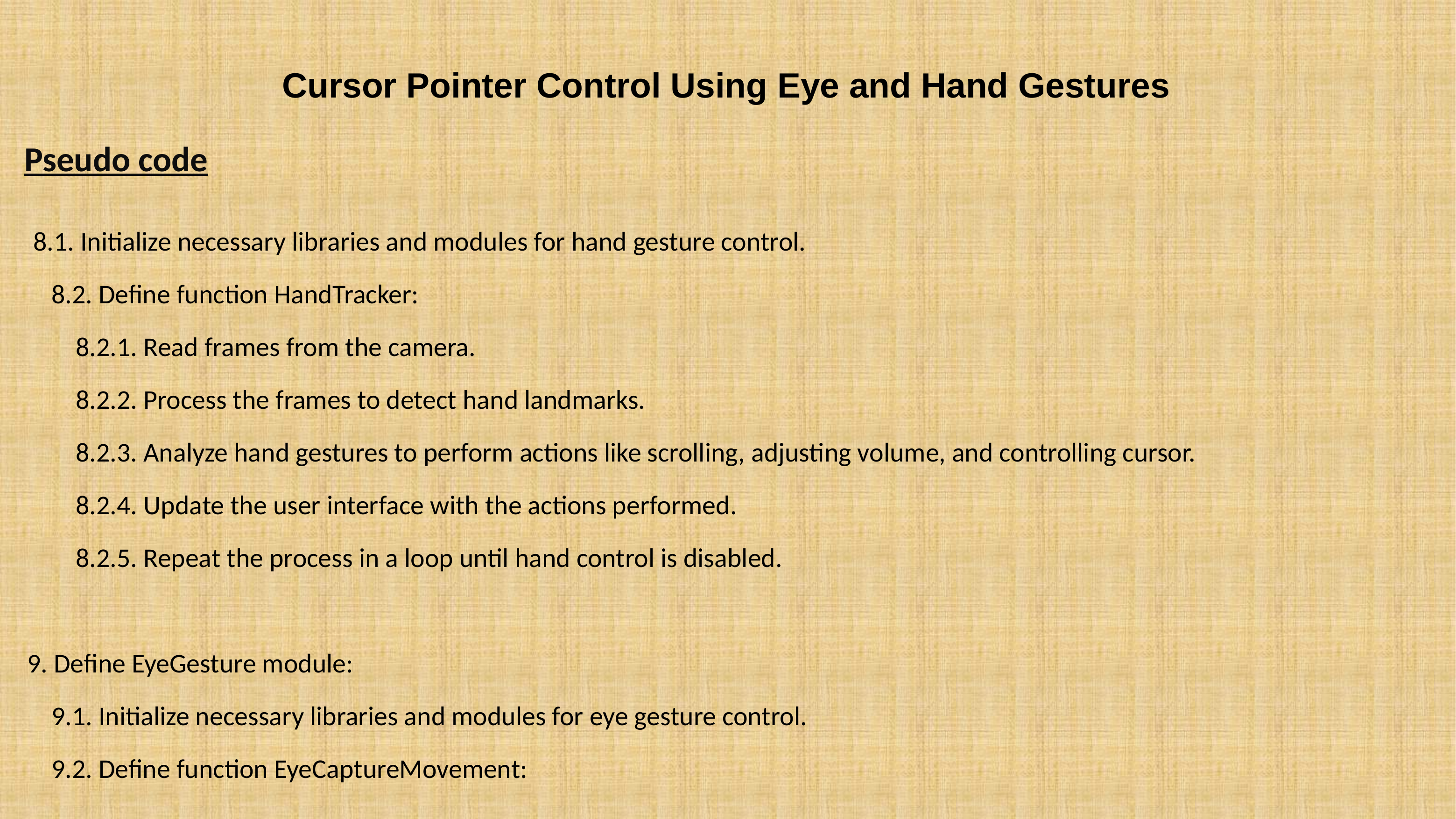

# Cursor Pointer Control Using Eye and Hand Gestures
Pseudo code
 8.1. Initialize necessary libraries and modules for hand gesture control.
    8.2. Define function HandTracker:
        8.2.1. Read frames from the camera.
        8.2.2. Process the frames to detect hand landmarks.
        8.2.3. Analyze hand gestures to perform actions like scrolling, adjusting volume, and controlling cursor.
        8.2.4. Update the user interface with the actions performed.
        8.2.5. Repeat the process in a loop until hand control is disabled.

9. Define EyeGesture module:
    9.1. Initialize necessary libraries and modules for eye gesture control.
    9.2. Define function EyeCaptureMovement: